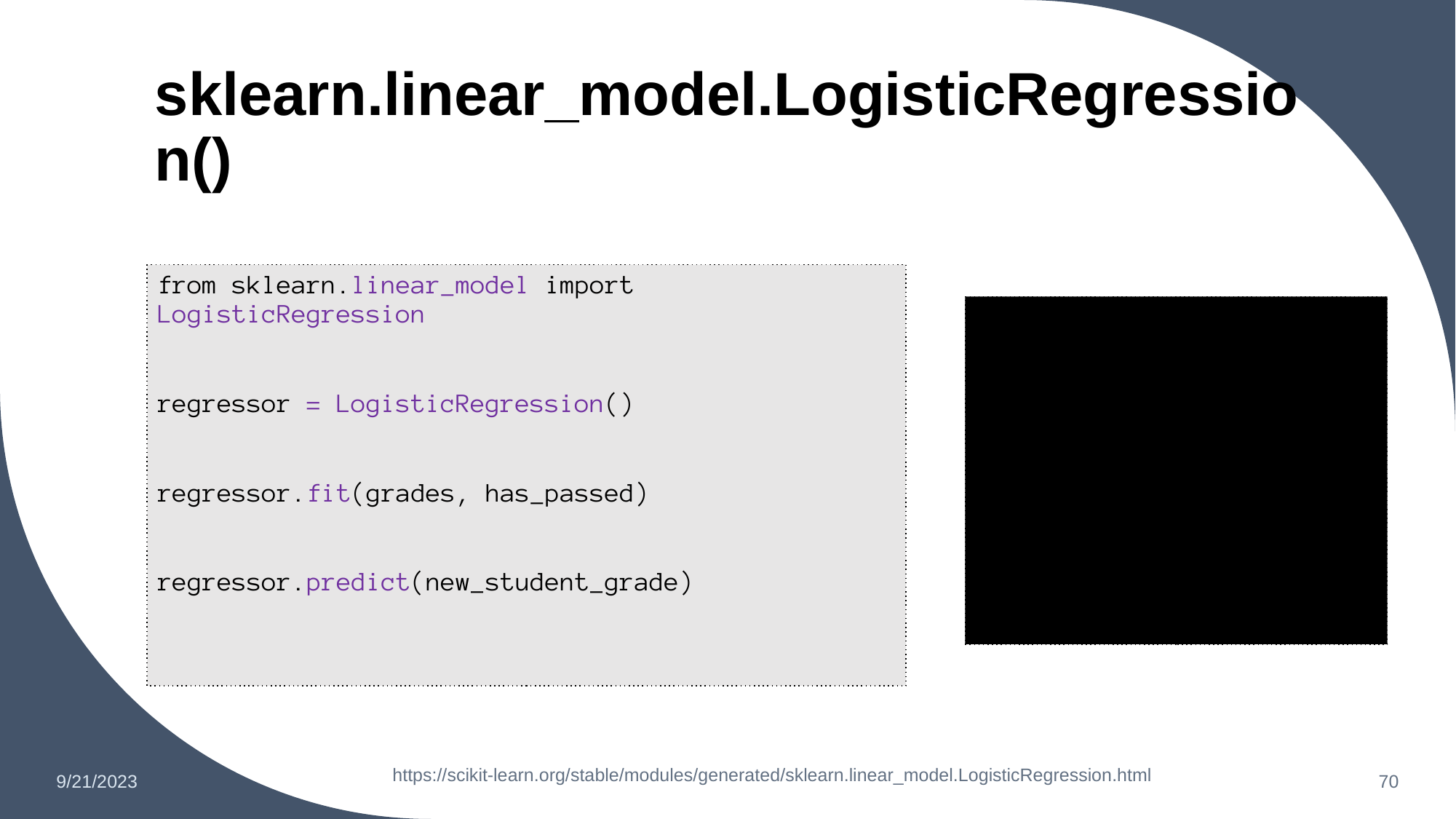

# sklearn.linear_model.LogisticRegression()
from sklearn.linear_model import LogisticRegression

regressor = LogisticRegression()

regressor.fit(grades, has_passed)

regressor.predict(new_student_grade)

import

You
https://scikit-learn.org/stable/modules/generated/sklearn.linear_model.LogisticRegression.html
9/21/2023
70